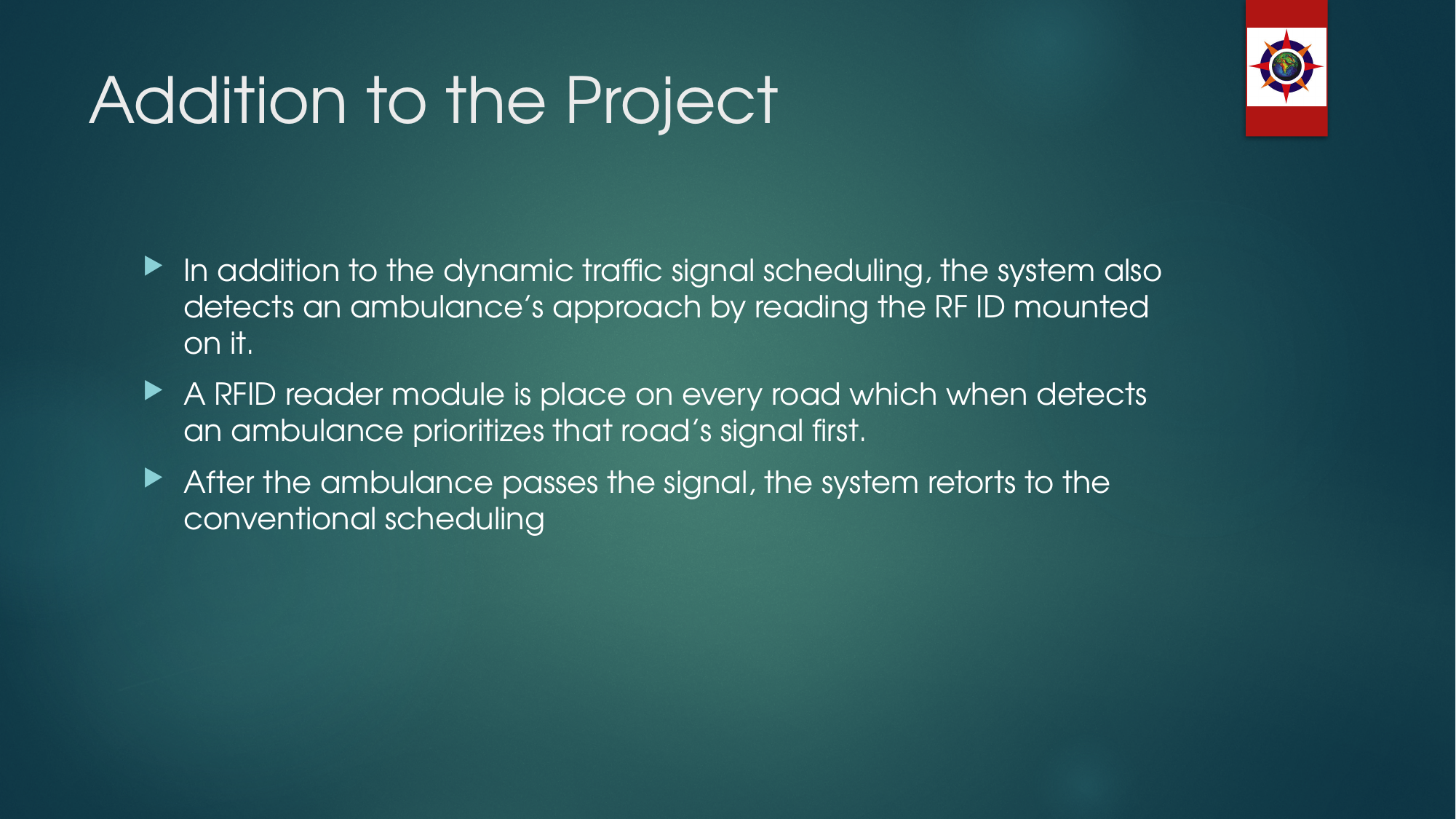

# Addition to the Project
In addition to the dynamic traffic signal scheduling, the system also detects an ambulance’s approach by reading the RF ID mounted on it.
A RFID reader module is place on every road which when detects an ambulance prioritizes that road’s signal first.
After the ambulance passes the signal, the system retorts to the conventional scheduling